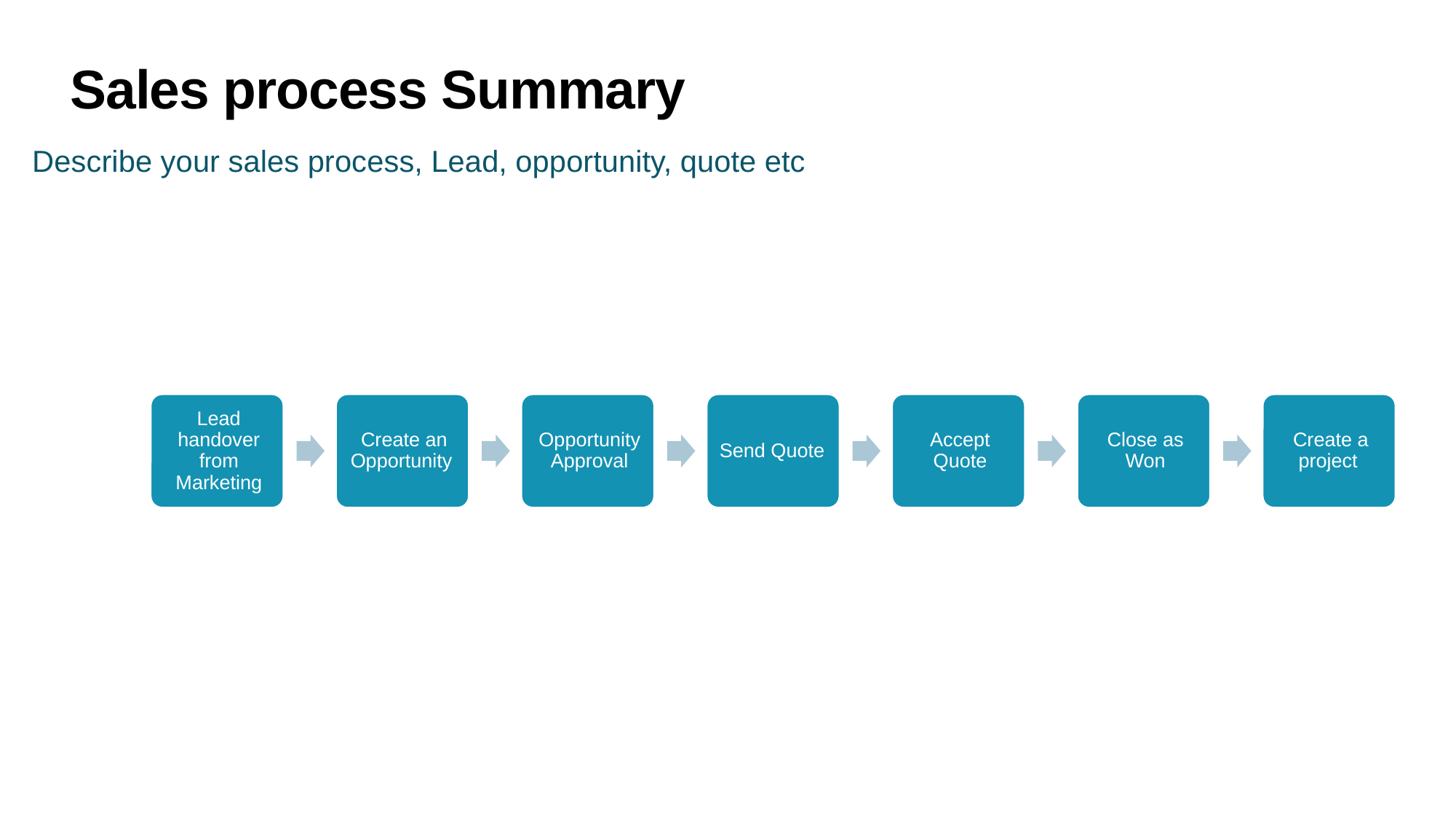

# Sales process Summary
Describe your sales process, Lead, opportunity, quote etc
Lead handover from Marketing

Create an Opportunity

Opportunity Approval

Send Quote

Accept Quote

Close as Won

Create a project